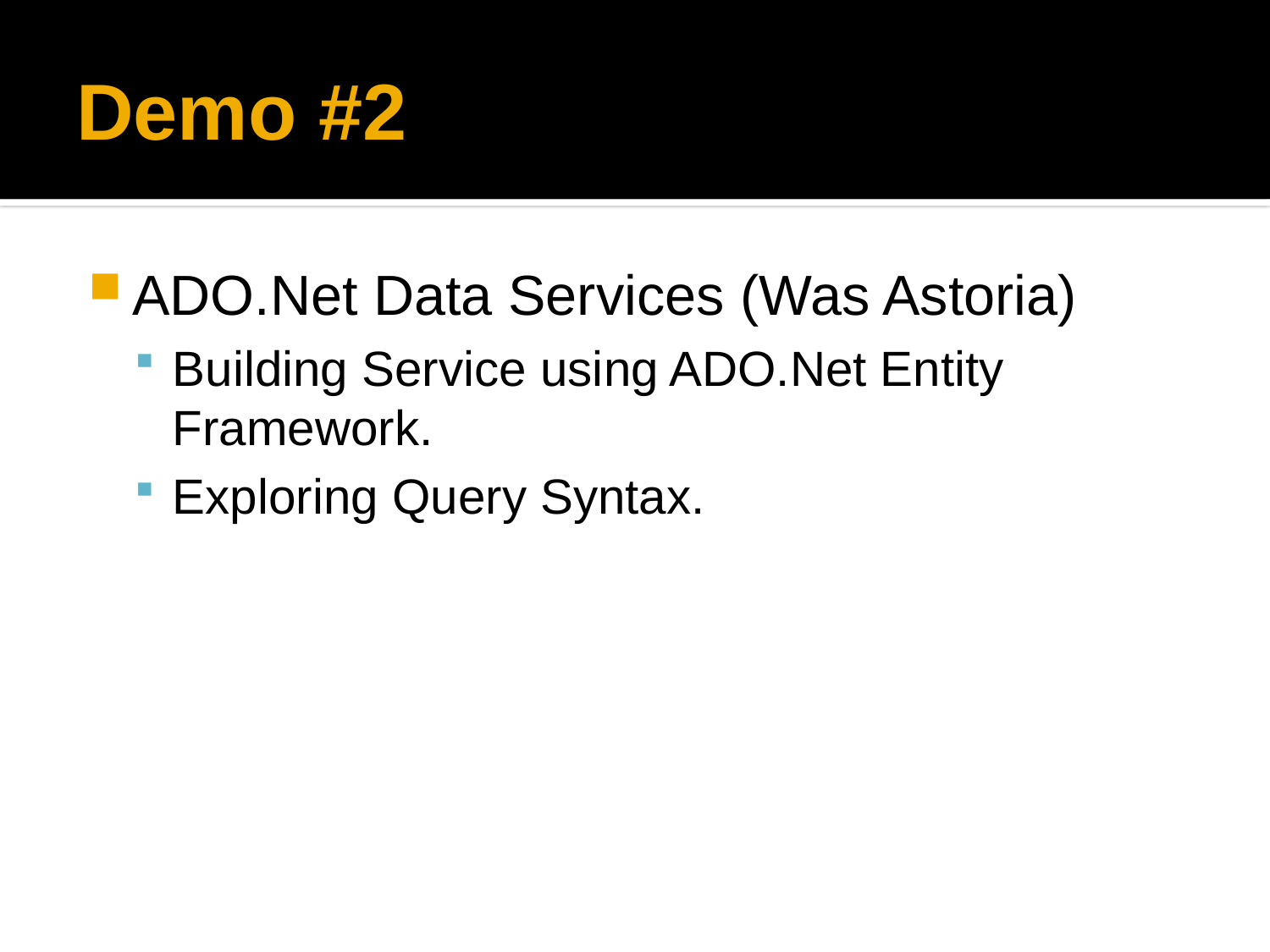

# Demo #2
ADO.Net Data Services (Was Astoria)
Building Service using ADO.Net Entity Framework.
Exploring Query Syntax.